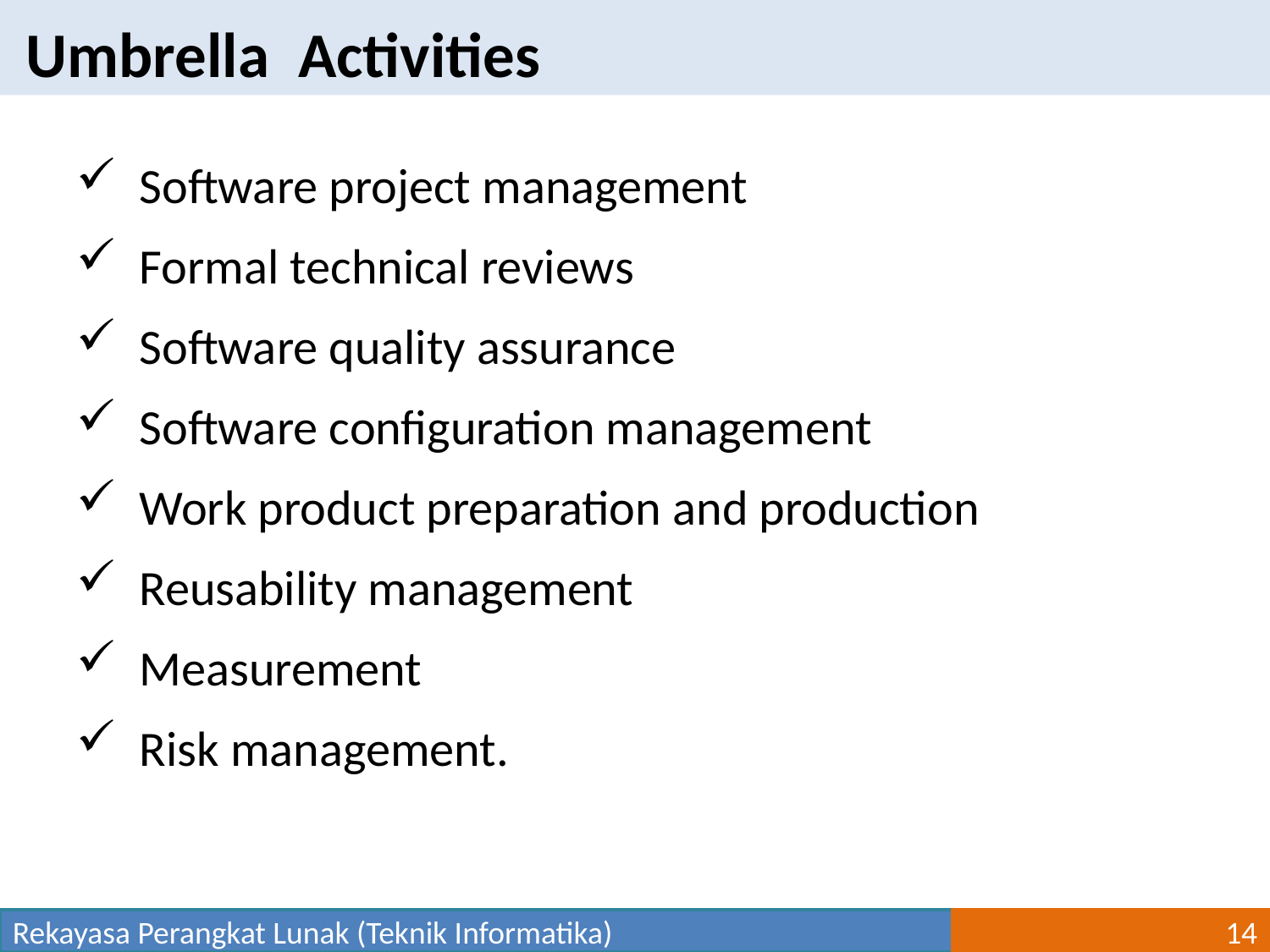

Umbrella  Activities
Software project management
Formal technical reviews
Software quality assurance
Software configuration management
Work product preparation and production
Reusability management
Measurement
Risk management.
Rekayasa Perangkat Lunak (Teknik Informatika)
14